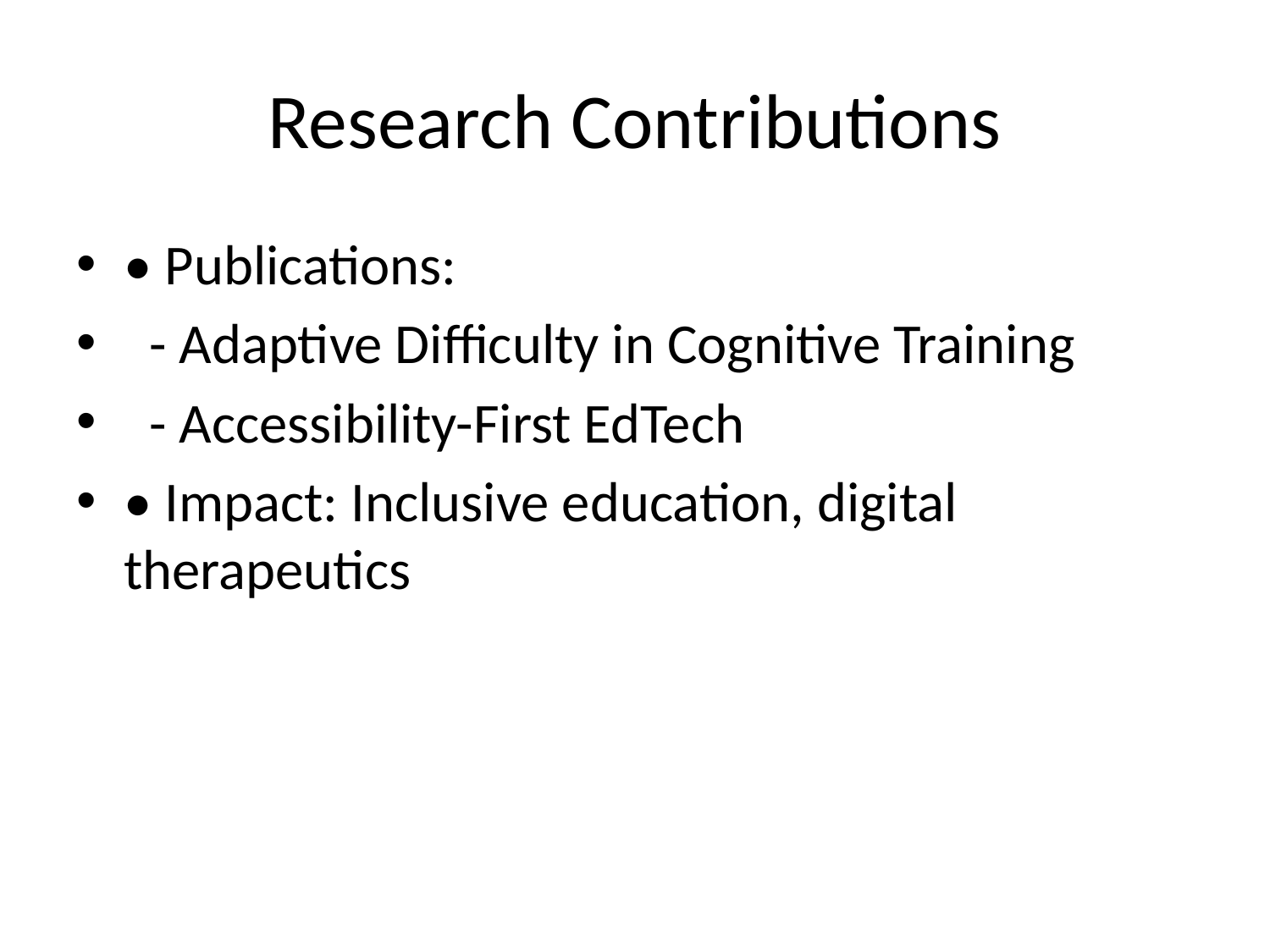

# Research Contributions
• Publications:
  - Adaptive Difficulty in Cognitive Training
  - Accessibility-First EdTech
• Impact: Inclusive education, digital therapeutics